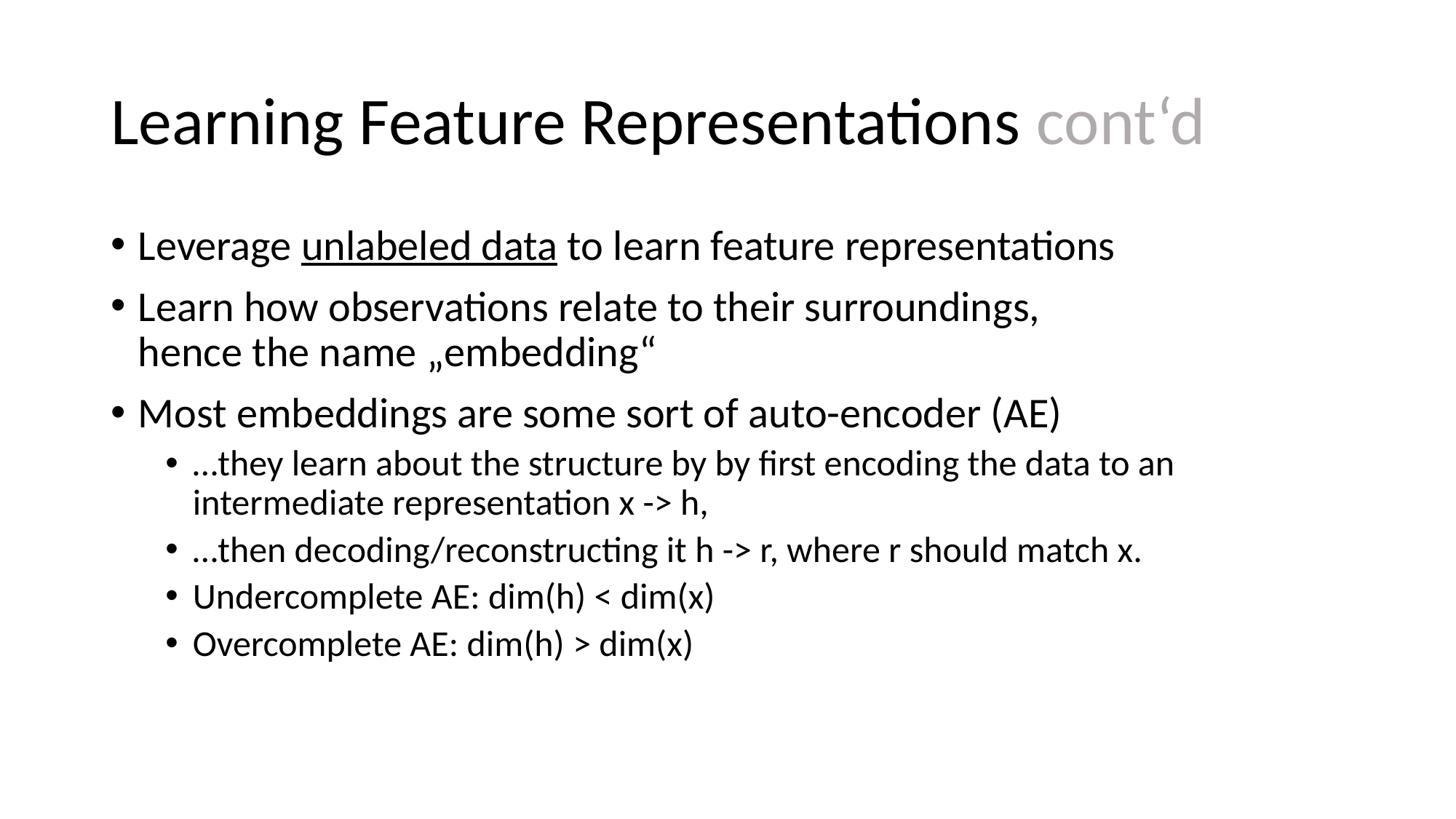

# Learning Feature Representations cont‘d
Leverage unlabeled data to learn feature representations
Learn how observations relate to their surroundings,
hence the name „embedding“
Most embeddings are some sort of auto-encoder (AE)
…they learn about the structure by by first encoding the data to an intermediate representation x -> h,
…then decoding/reconstructing it h -> r, where r should match x.
Undercomplete AE: dim(h) < dim(x)
Overcomplete AE: dim(h) > dim(x)